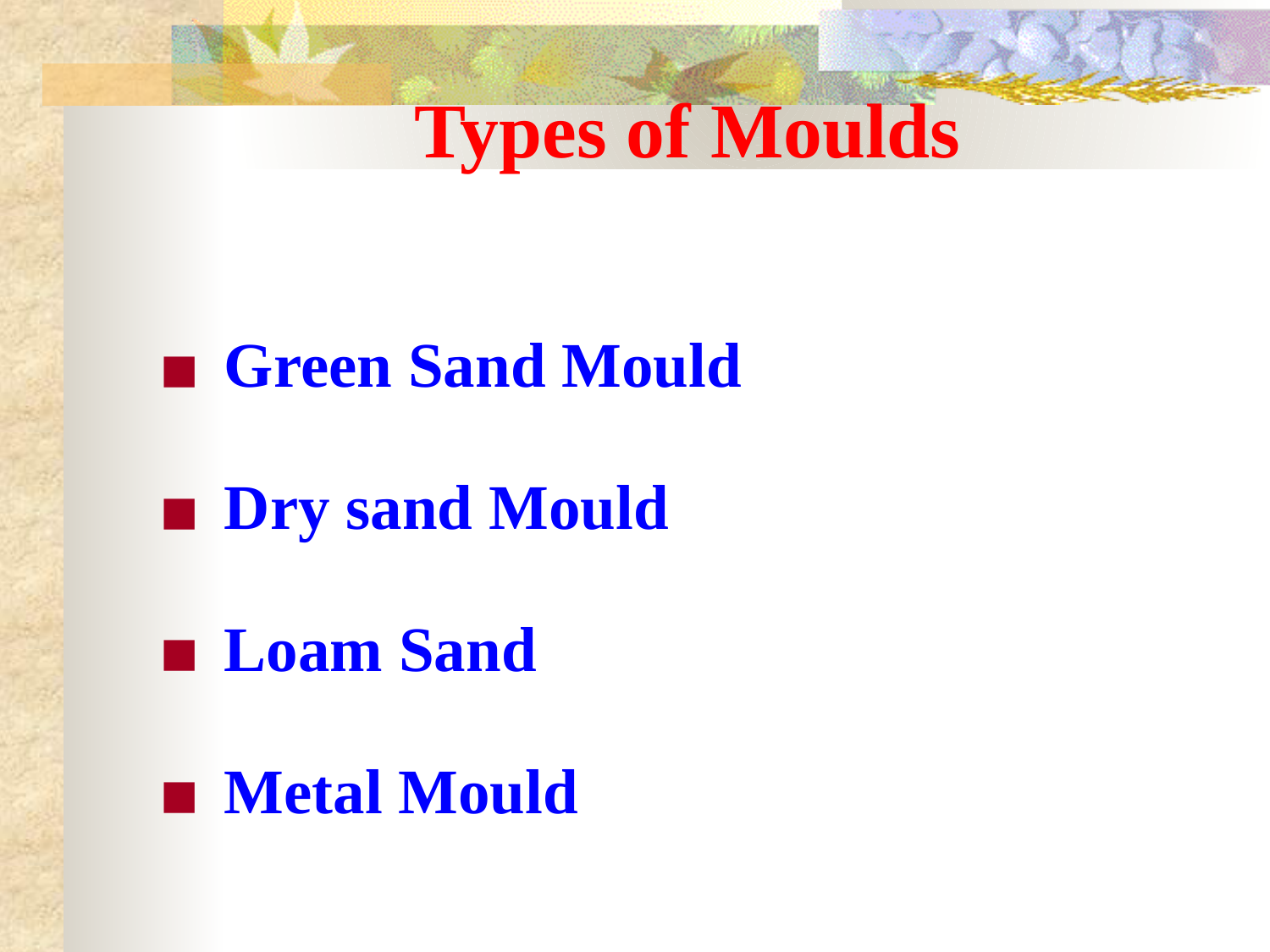

# Types of Moulds
Green Sand Mould
Dry sand Mould
Loam Sand
Metal Mould